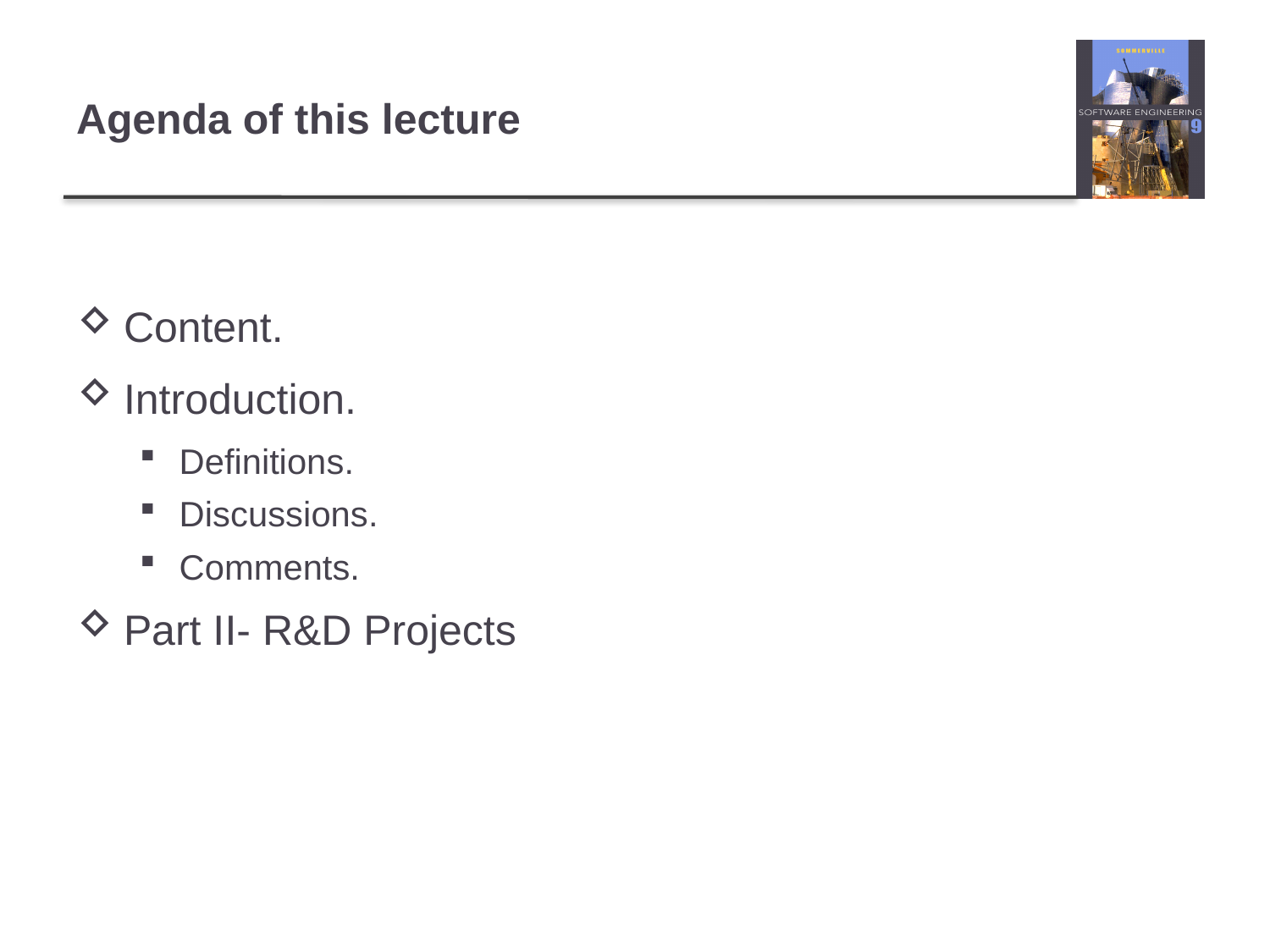

# Agenda of this lecture

Content.
Introduction.
Definitions.
Discussions.
Comments.
Part II- R&D Projects